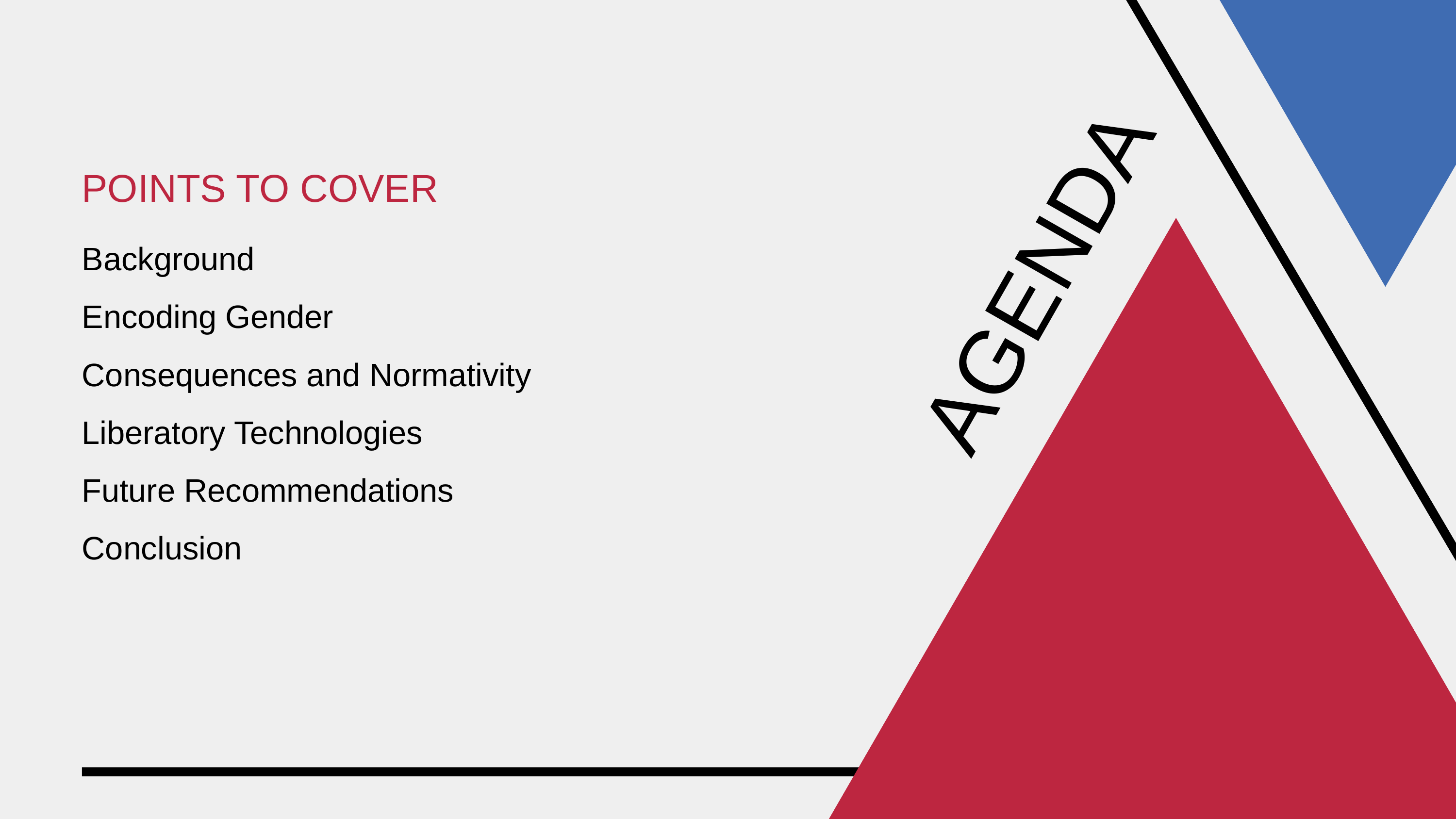

POINTS TO COVER
Background
Encoding Gender
Consequences and Normativity
Liberatory Technologies
Future Recommendations
Conclusion

AGENDA